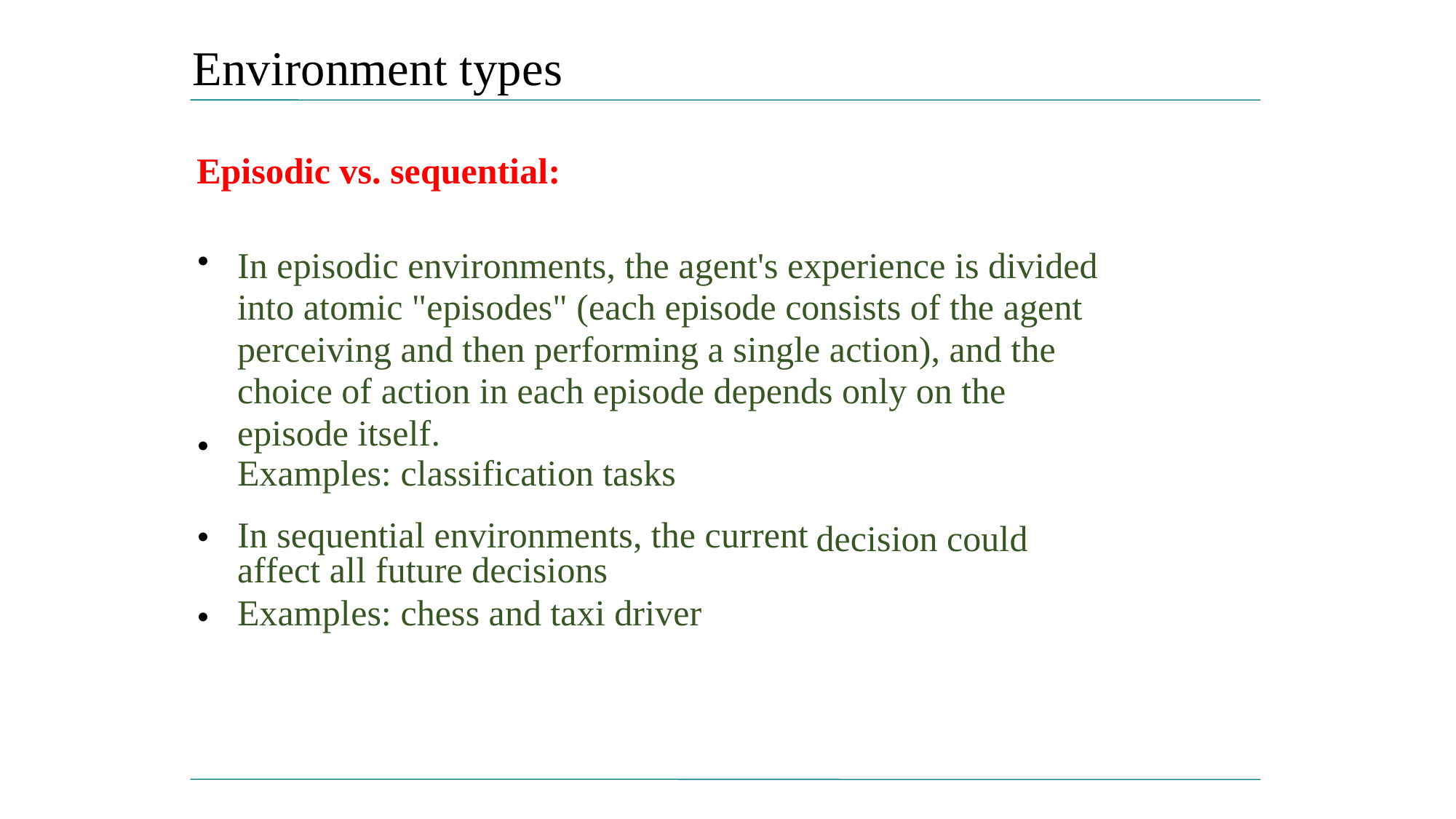

Environment types

Episodic vs. sequential:
•
In episodic environments, the agent's experience is divided
into atomic "episodes" (each episode consists of the agent
perceiving and then performing a single action), and the
choice of action in each episode depends only on the
episode itself.
Examples: classification tasks
•
•
In sequential environments, the current affect all future decisions
Examples: chess and taxi driver
decision
could
•